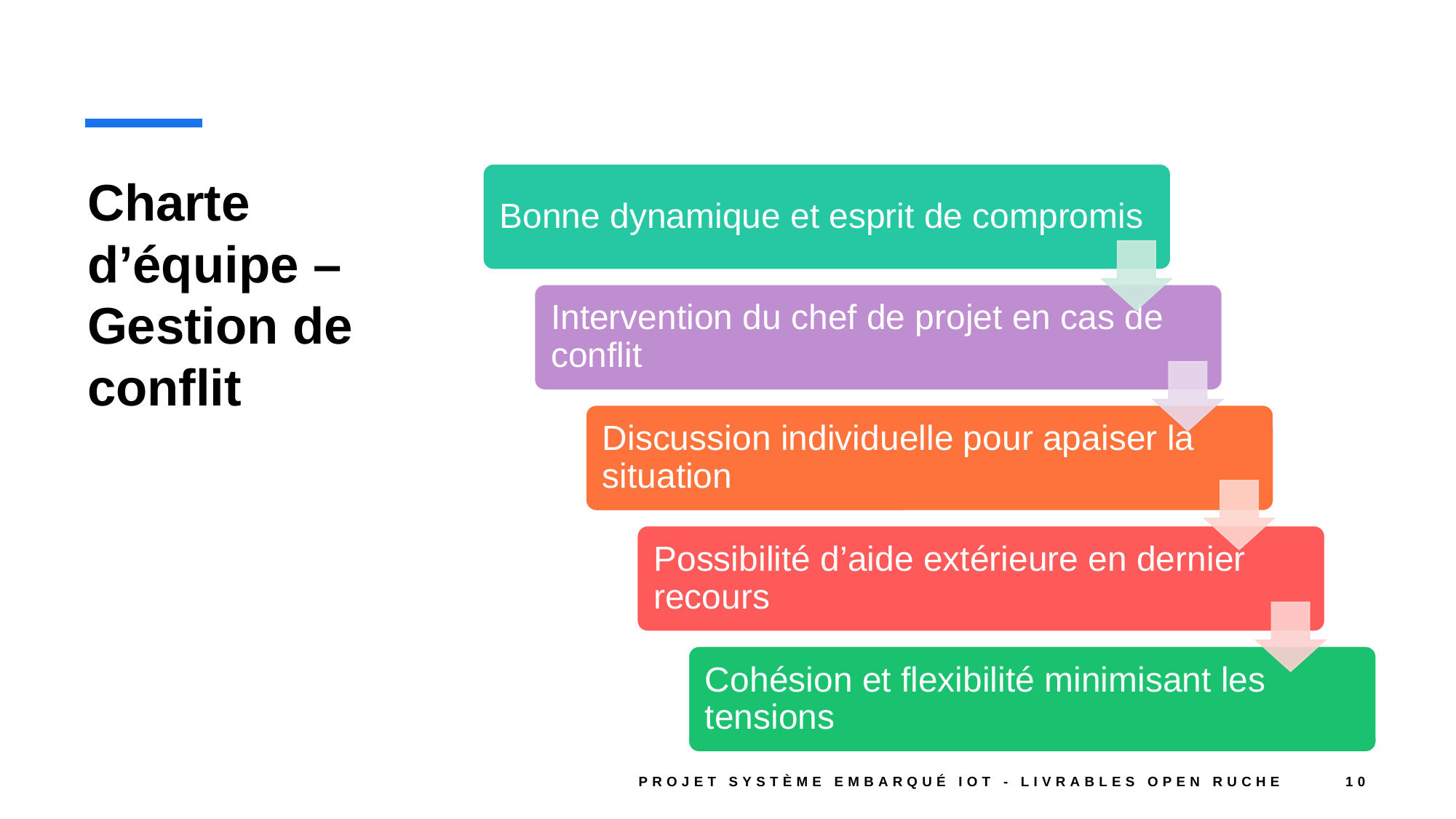

# Charte d’équipe – Gestion de conflit
Bonne dynamique et esprit de compromis
Intervention du chef de projet en cas de conflit
Discussion individuelle pour apaiser la situation
Possibilité d’aide extérieure en dernier recours
Cohésion et flexibilité minimisant les tensions

Projet Système Embarqué IoT - Livrables Open Ruche
10